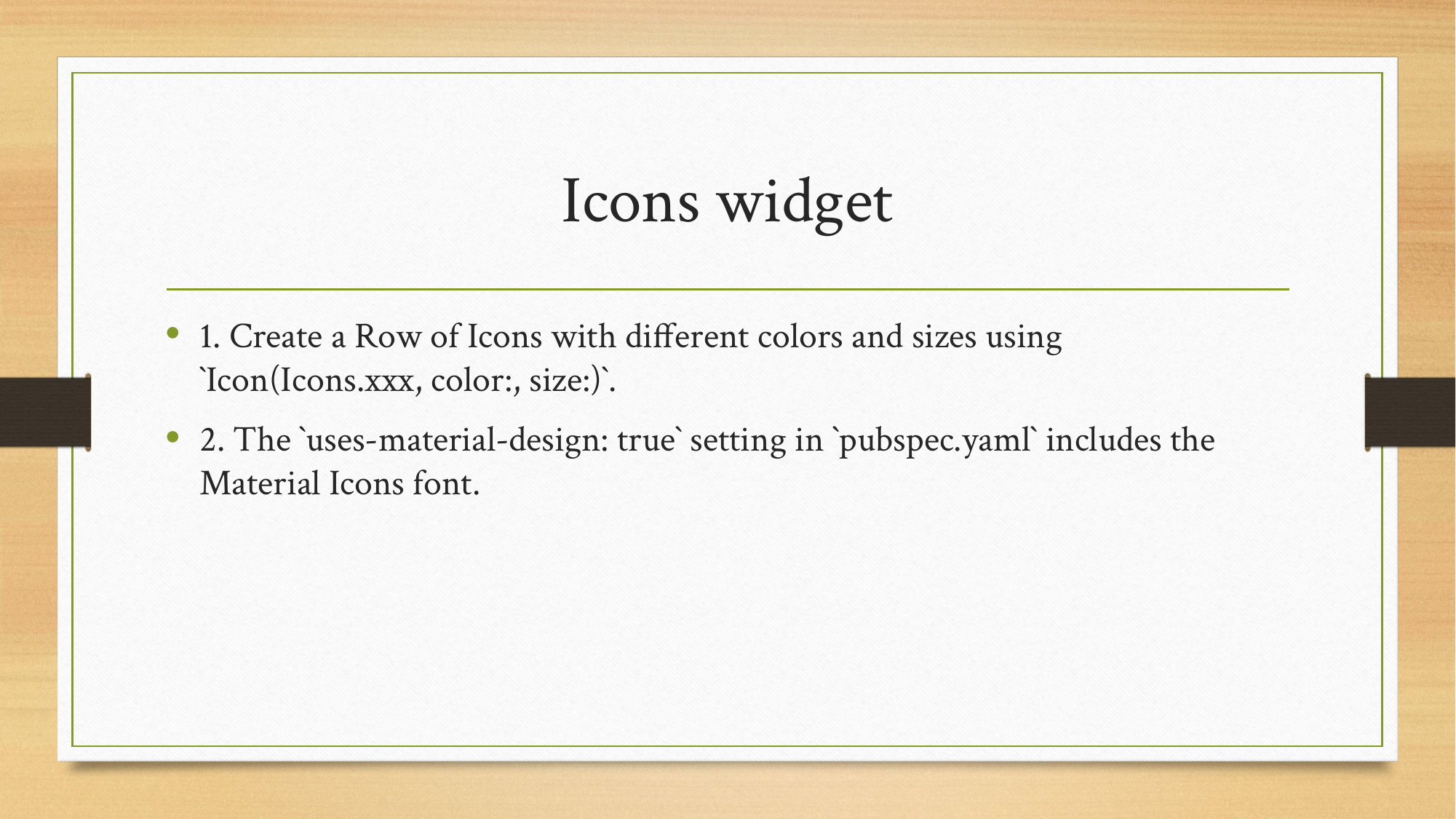

# Icons widget
1. Create a Row of Icons with different colors and sizes using `Icon(Icons.xxx, color:, size:)`.
2. The `uses-material-design: true` setting in `pubspec.yaml` includes the Material Icons font.